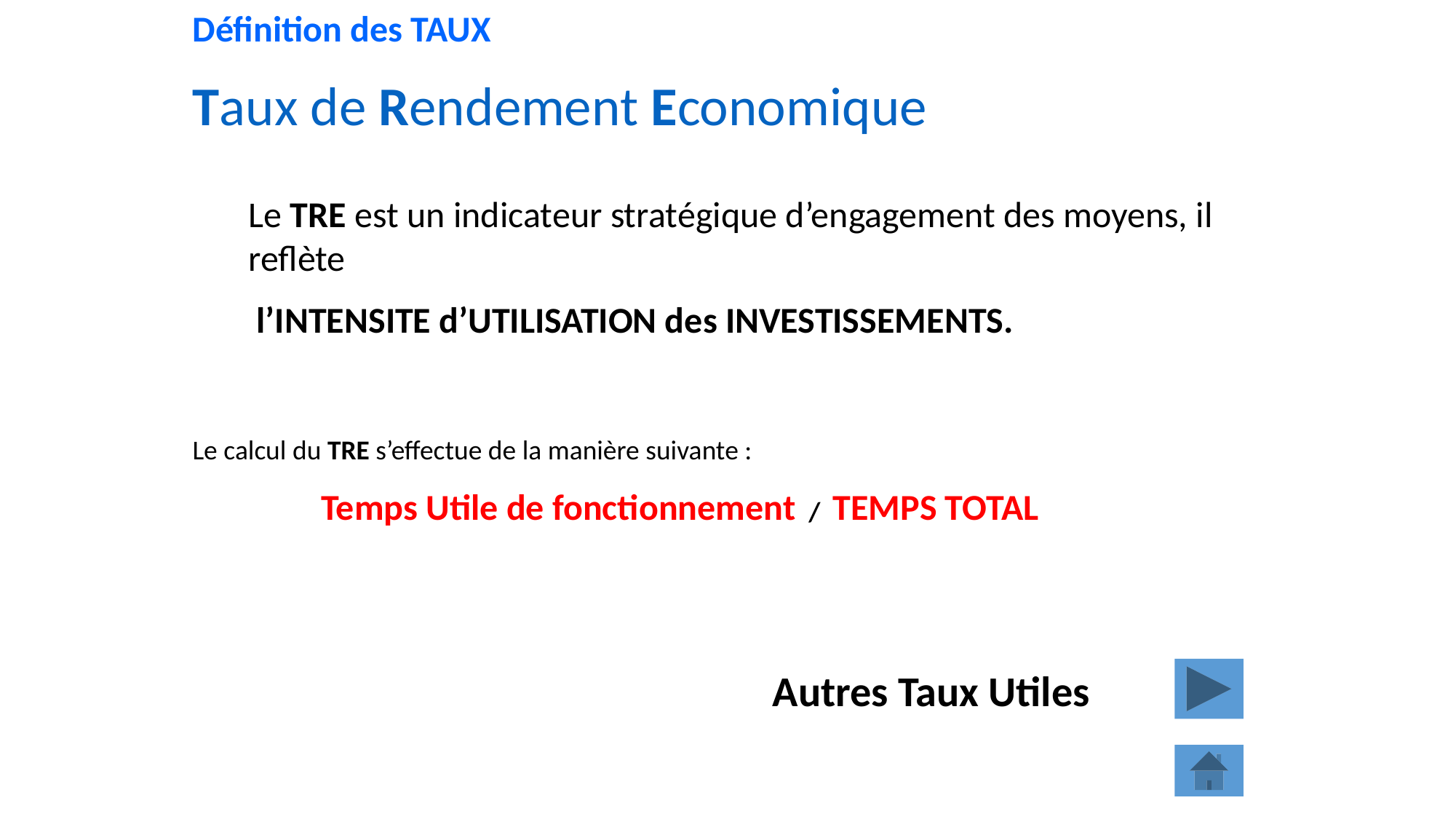

Définition des TAUX
Taux de Rendement Economique
Le TRE est un indicateur stratégique d’engagement des moyens, il reflète
 l’INTENSITE d’UTILISATION des INVESTISSEMENTS.
Le calcul du TRE s’effectue de la manière suivante :

Temps Utile de fonctionnement
TEMPS TOTAL
 /
Autres Taux Utiles